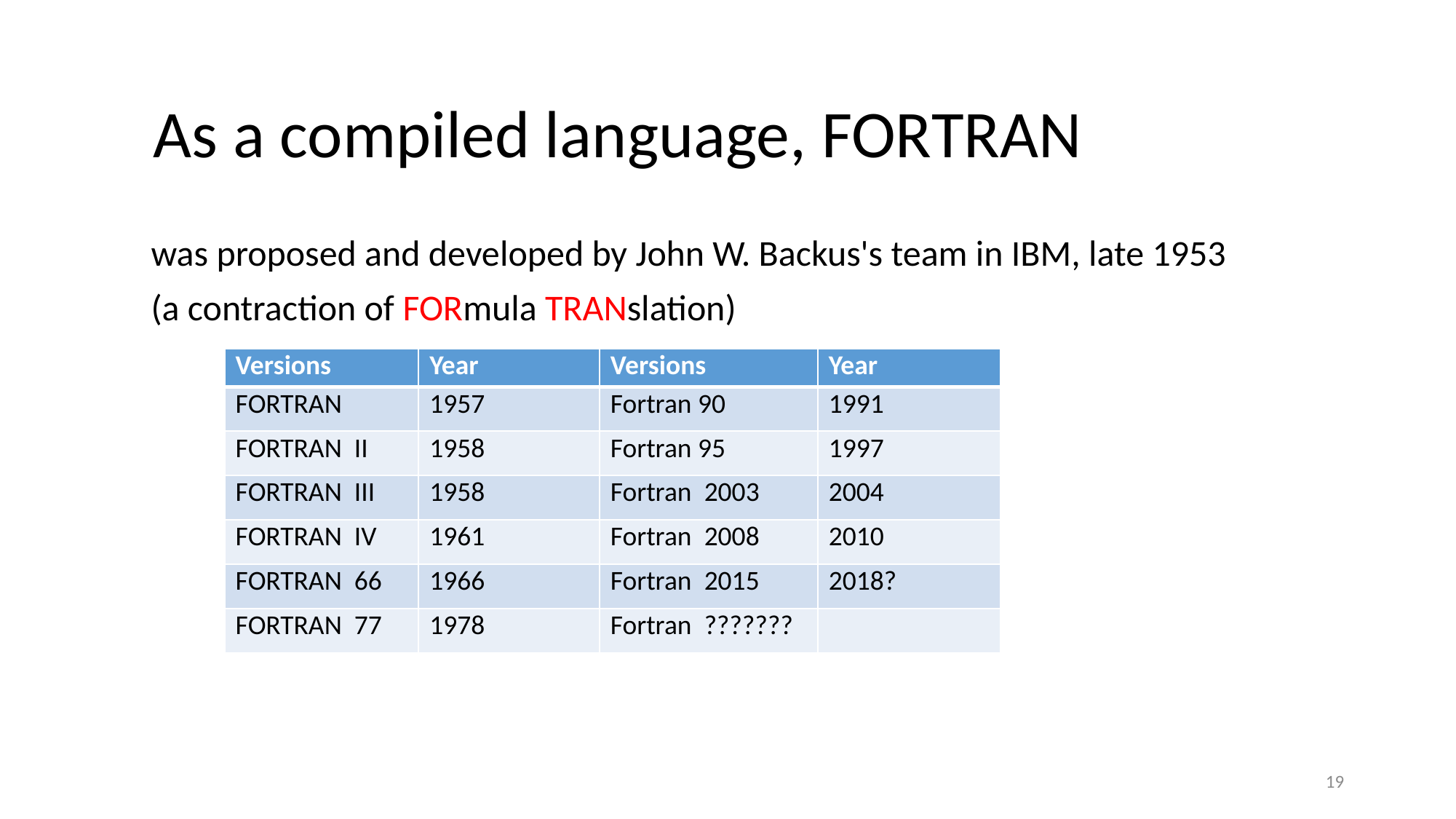

# As a compiled language, FORTRAN
was proposed and developed by John W. Backus's team in IBM, late 1953
(a contraction of FORmula TRANslation)
| Versions | Year | Versions | Year |
| --- | --- | --- | --- |
| FORTRAN | 1957 | Fortran 90 | 1991 |
| FORTRAN II | 1958 | Fortran 95 | 1997 |
| FORTRAN III | 1958 | Fortran 2003 | 2004 |
| FORTRAN IV | 1961 | Fortran 2008 | 2010 |
| FORTRAN 66 | 1966 | Fortran 2015 | 2018? |
| FORTRAN 77 | 1978 | Fortran ??????? |  |
19